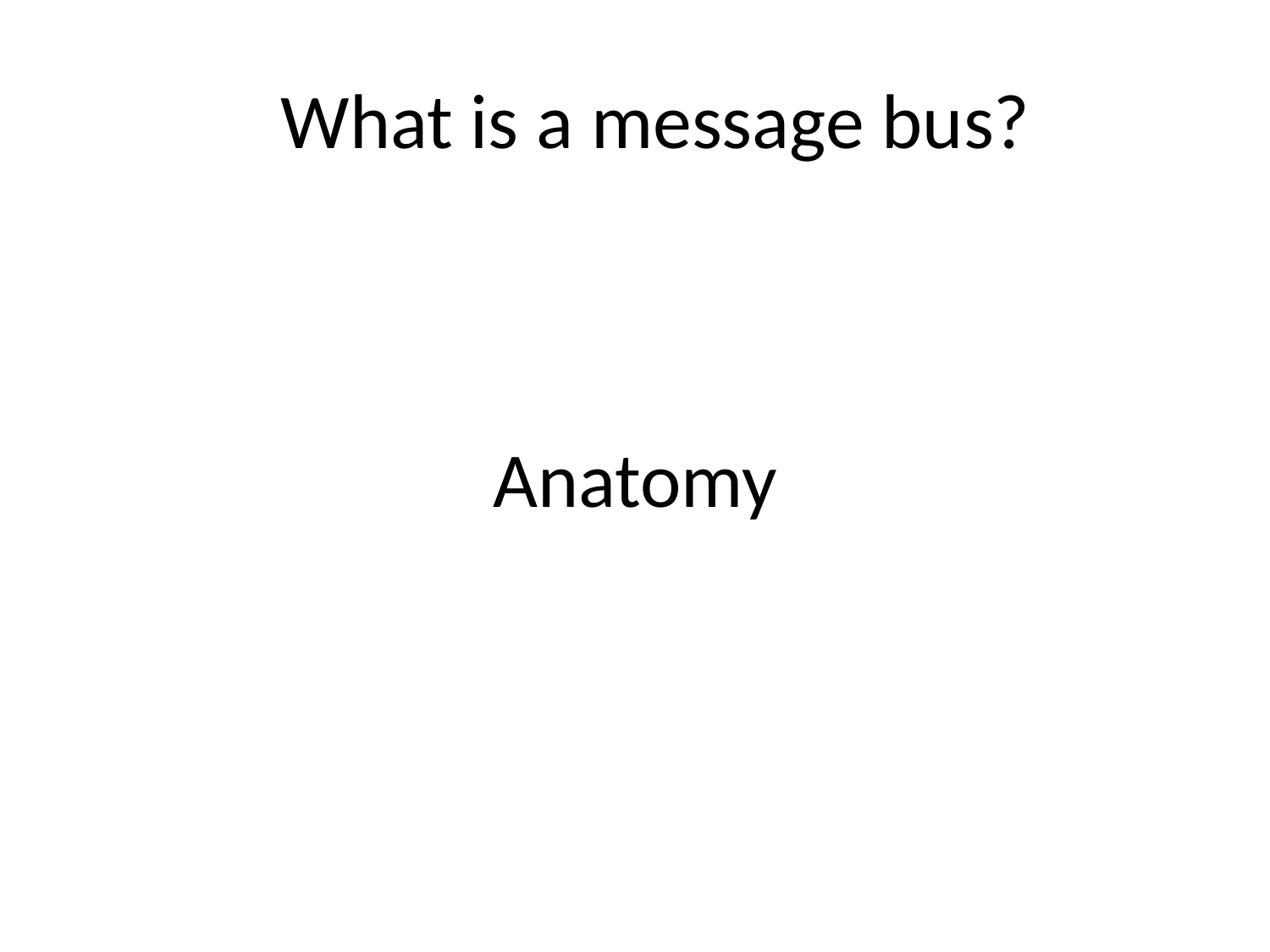

What is a message bus?
# Anatomy